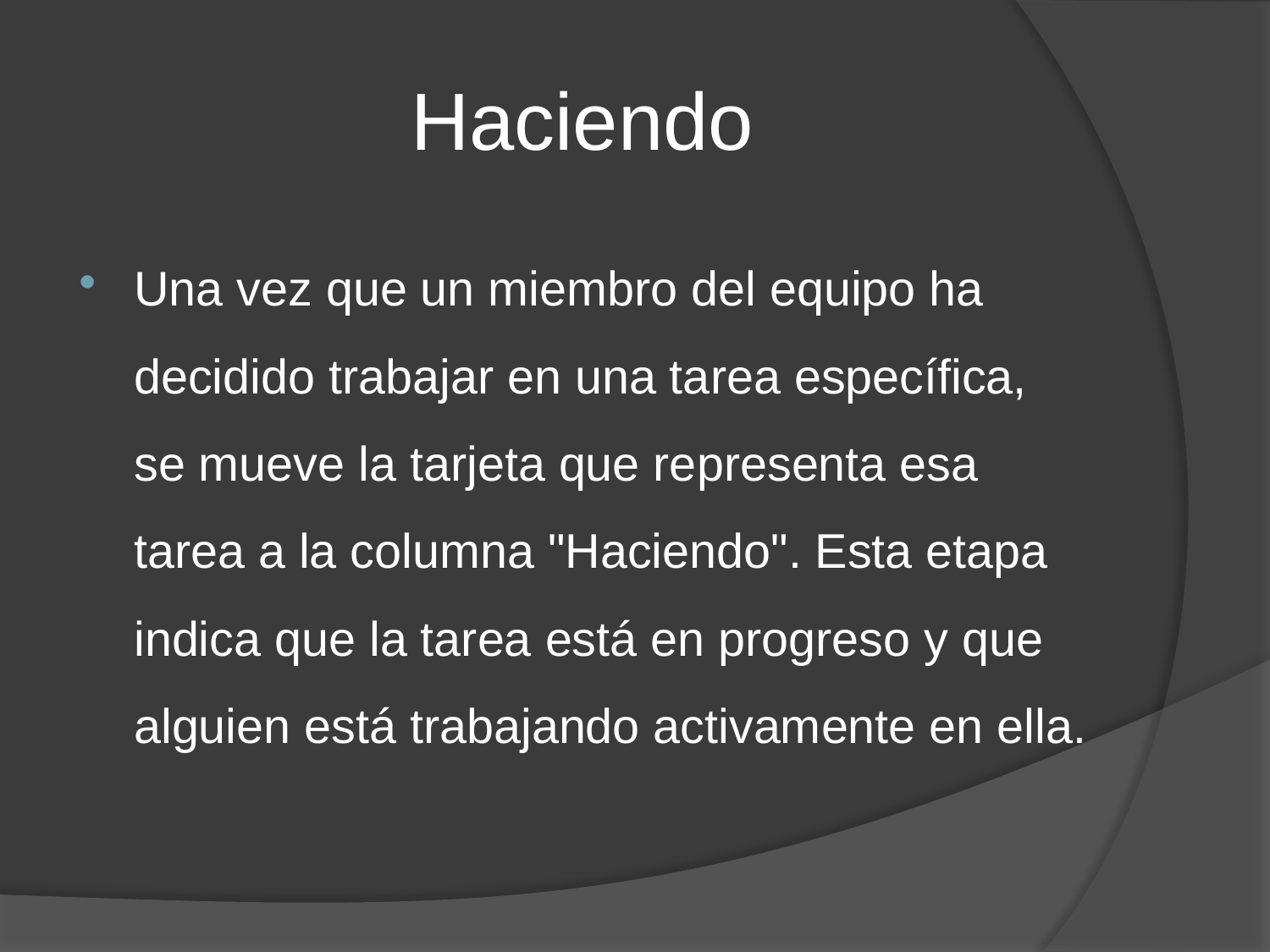

# Haciendo
Una vez que un miembro del equipo ha decidido trabajar en una tarea específica, se mueve la tarjeta que representa esa tarea a la columna "Haciendo". Esta etapa indica que la tarea está en progreso y que alguien está trabajando activamente en ella.